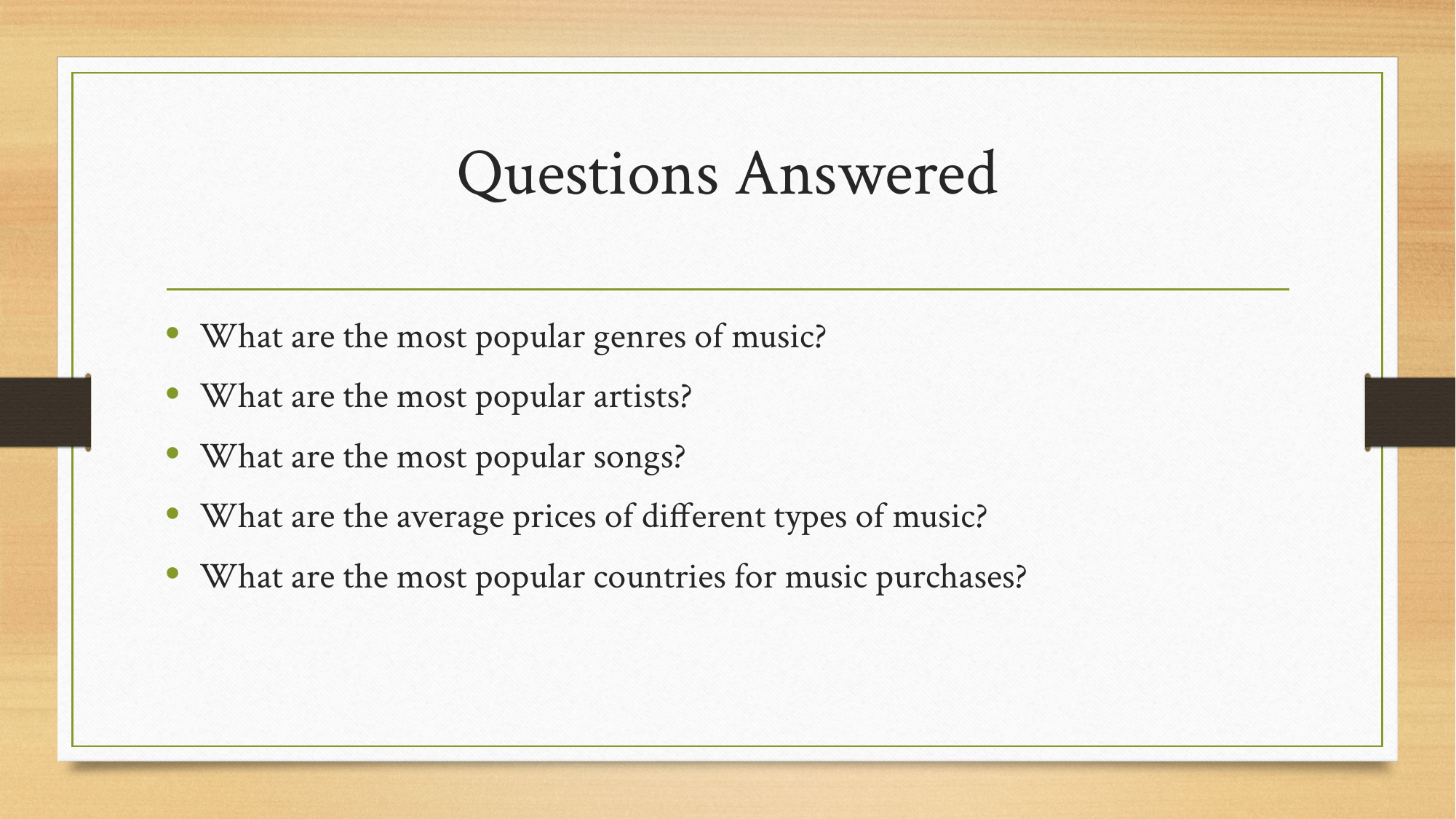

# Questions Answered
What are the most popular genres of music?
What are the most popular artists?
What are the most popular songs?
What are the average prices of different types of music?
What are the most popular countries for music purchases?